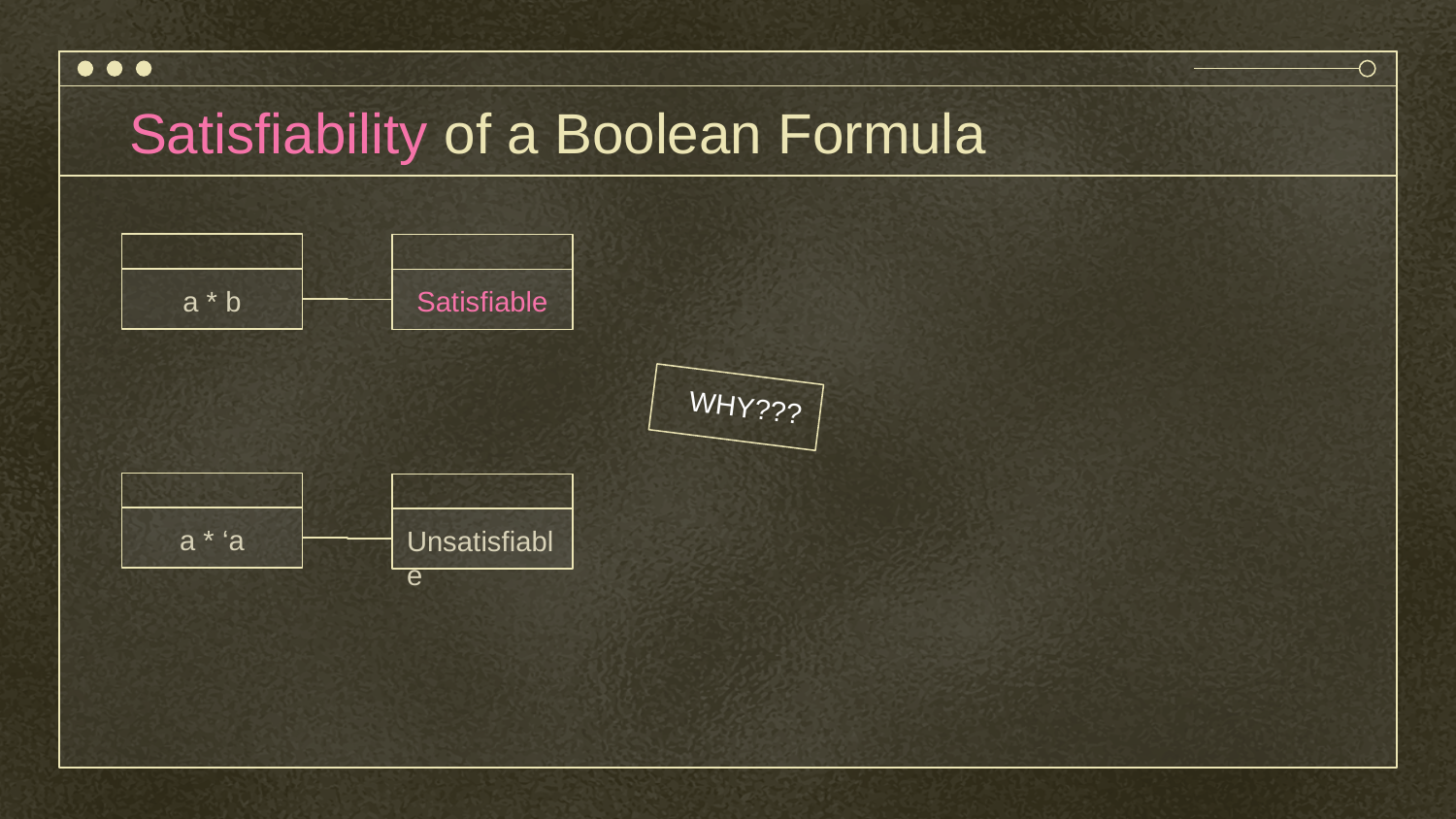

# Satisfiability of a Boolean Formula

a * b

Satisfiable

WHY???

a * ‘a

Unsatisfiable